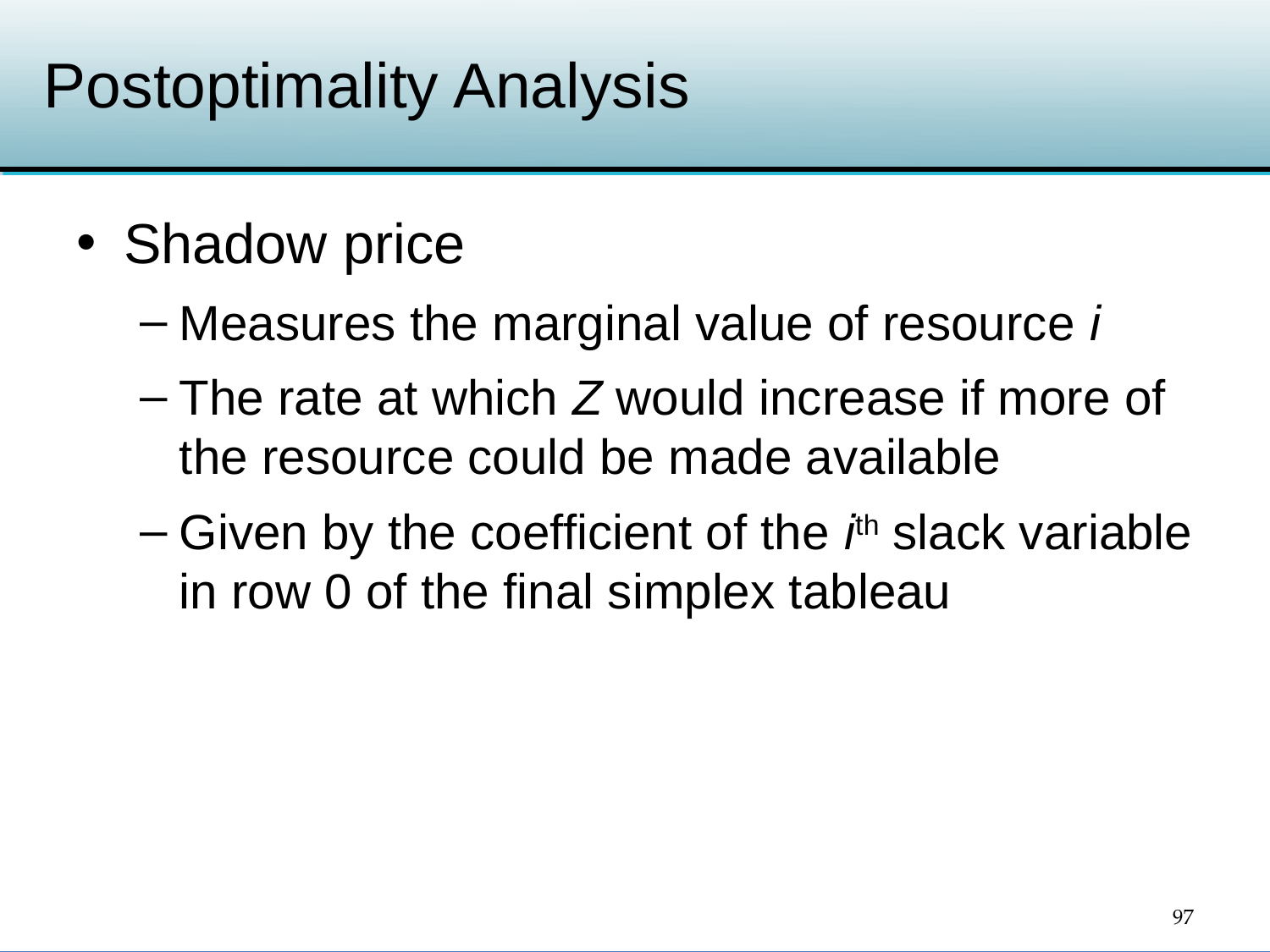

# Postoptimality Analysis
Shadow price
Measures the marginal value of resource i
The rate at which Z would increase if more of the resource could be made available
Given by the coefficient of the ith slack variable in row 0 of the final simplex tableau

97